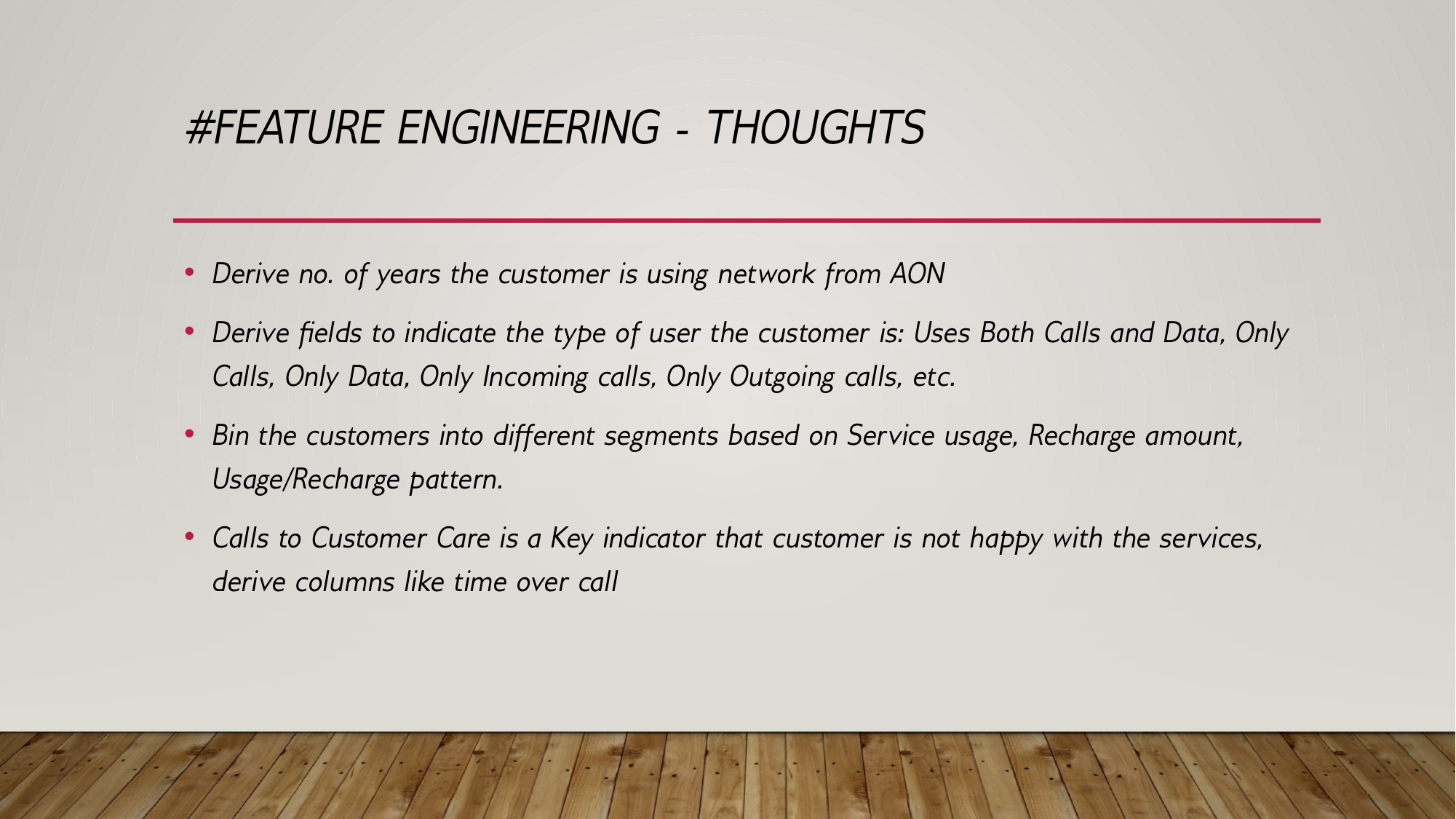

# #Feature Engineering - Thoughts
Derive no. of years the customer is using network from AON
Derive fields to indicate the type of user the customer is: Uses Both Calls and Data, Only Calls, Only Data, Only Incoming calls, Only Outgoing calls, etc.
Bin the customers into different segments based on Service usage, Recharge amount, Usage/Recharge pattern.
Calls to Customer Care is a Key indicator that customer is not happy with the services, derive columns like time over call